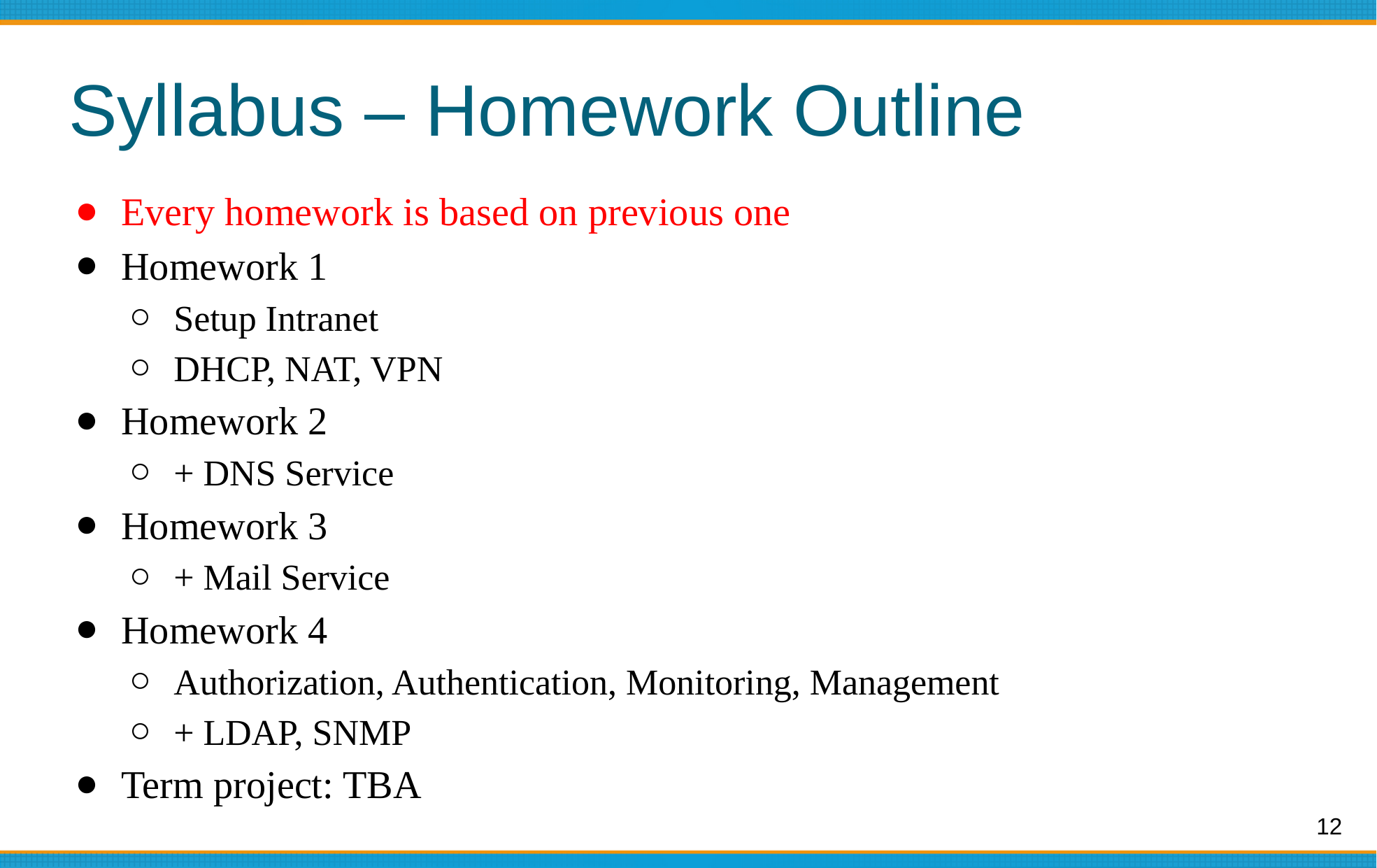

# Syllabus – Homework Outline
Every homework is based on previous one
Homework 1
Setup Intranet
DHCP, NAT, VPN
Homework 2
+ DNS Service
Homework 3
+ Mail Service
Homework 4
Authorization, Authentication, Monitoring, Management
+ LDAP, SNMP
Term project: TBA

12